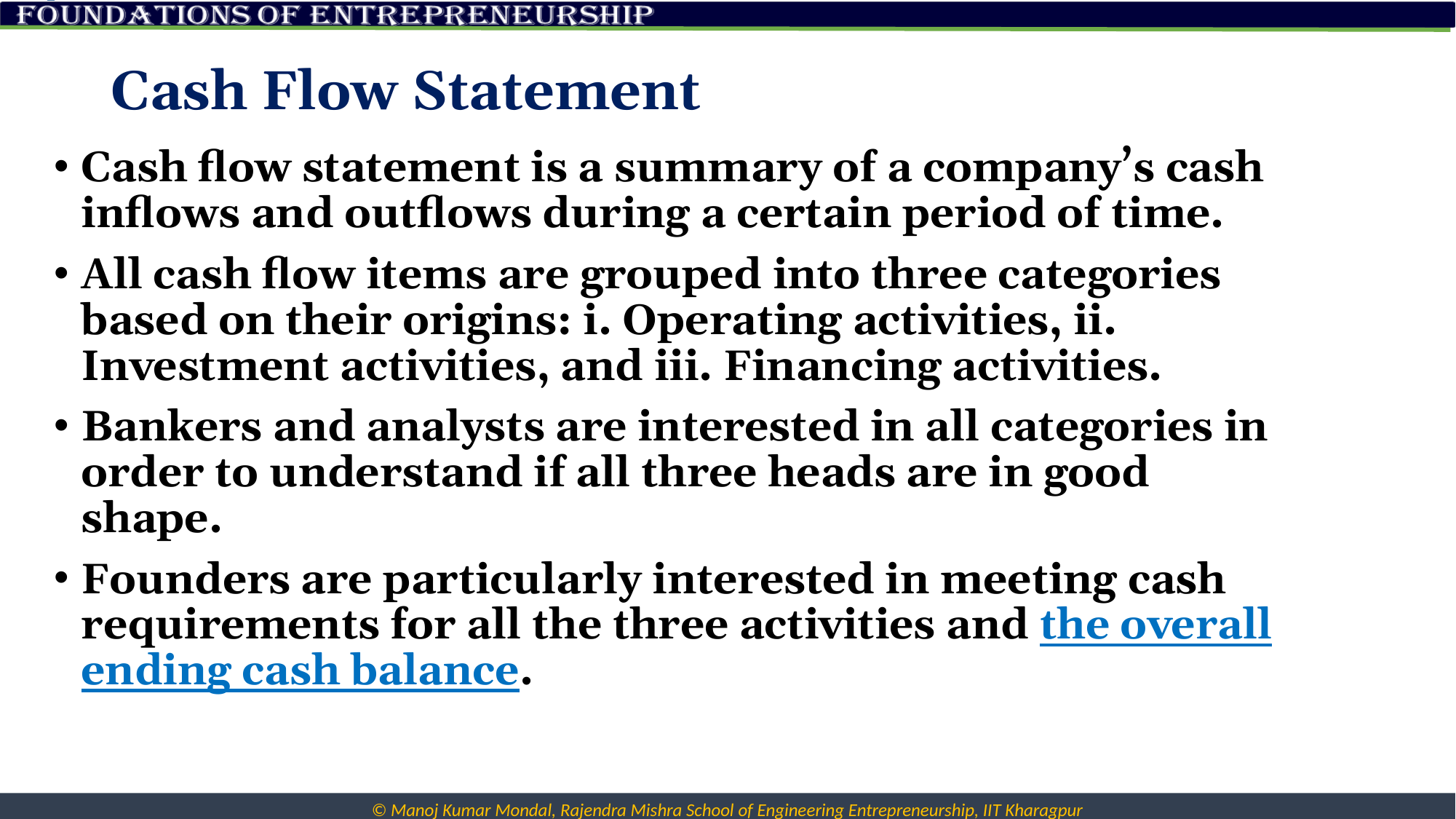

# Cash Flow Statement
Cash flow statement is a summary of a company’s cash inflows and outflows during a certain period of time.
All cash flow items are grouped into three categories based on their origins: i. Operating activities, ii. Investment activities, and iii. Financing activities.
Bankers and analysts are interested in all categories in order to understand if all three heads are in good shape.
Founders are particularly interested in meeting cash requirements for all the three activities and the overall ending cash balance.